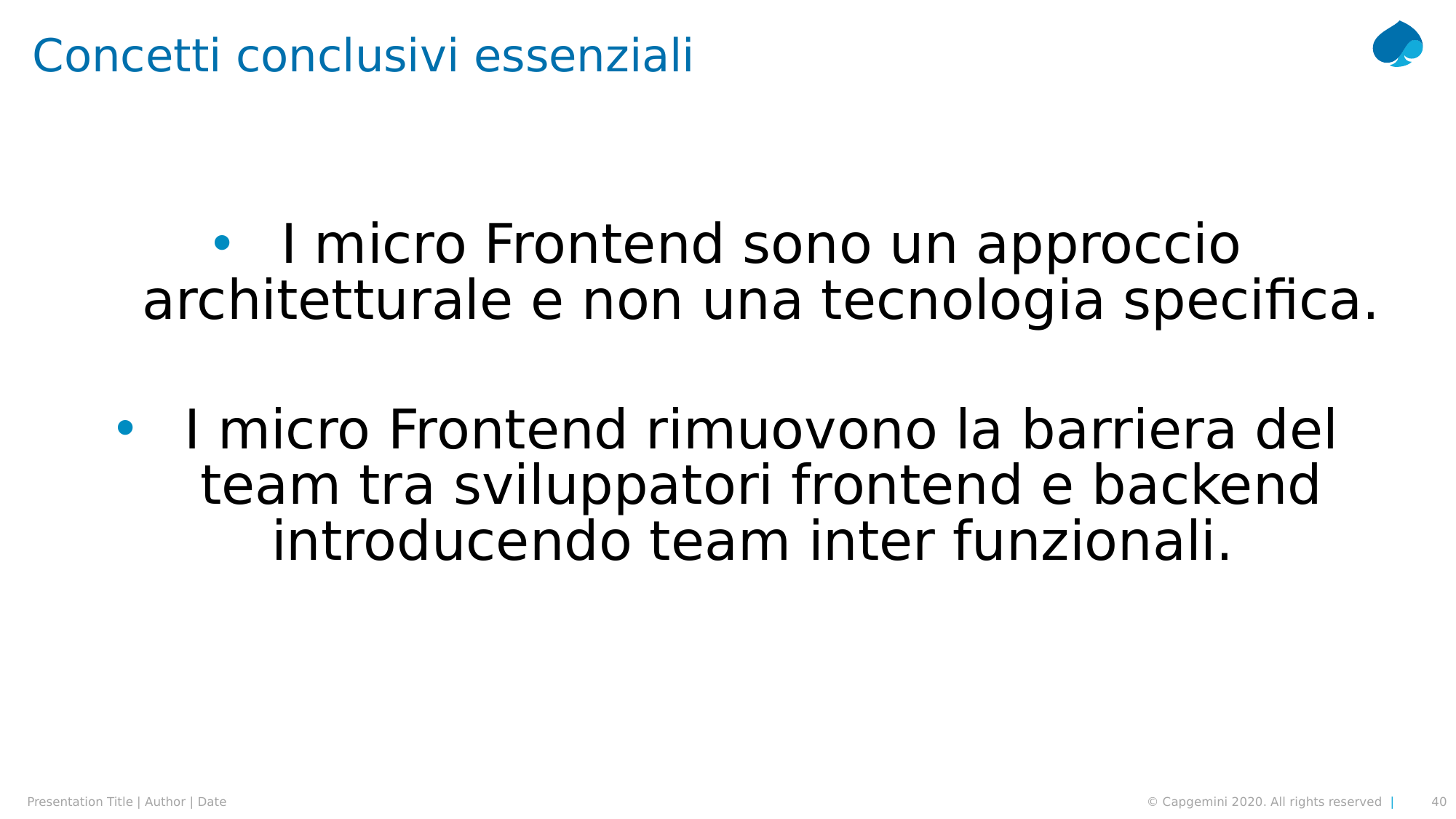

Concetti conclusivi essenziali
I micro Frontend sono un approccio architetturale e non una tecnologia specifica.

I micro Frontend rimuovono la barriera del team tra sviluppatori frontend e backend introducendo team inter funzionali.